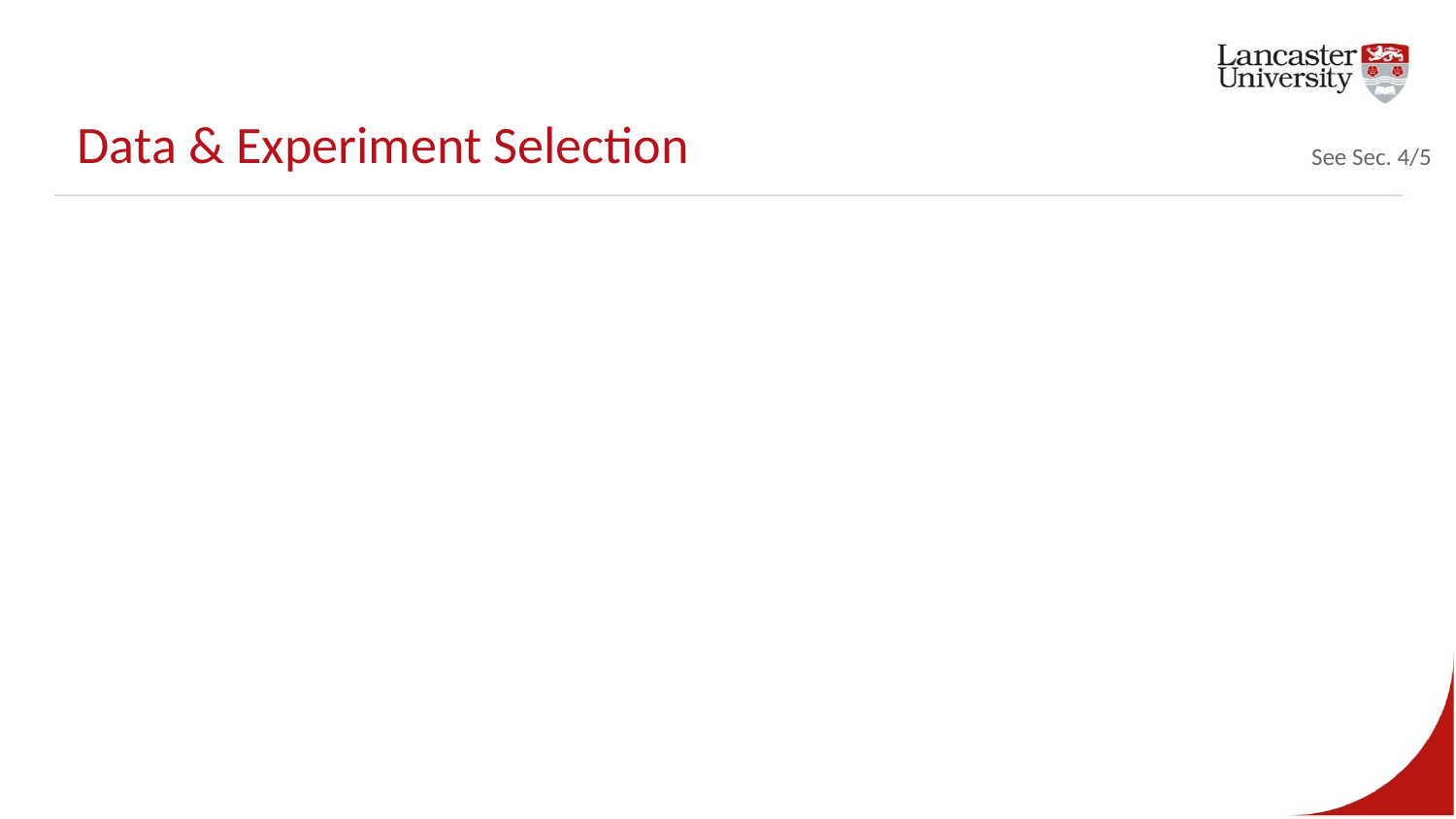

# Data & Experiment Selection
See Sec. 4/5